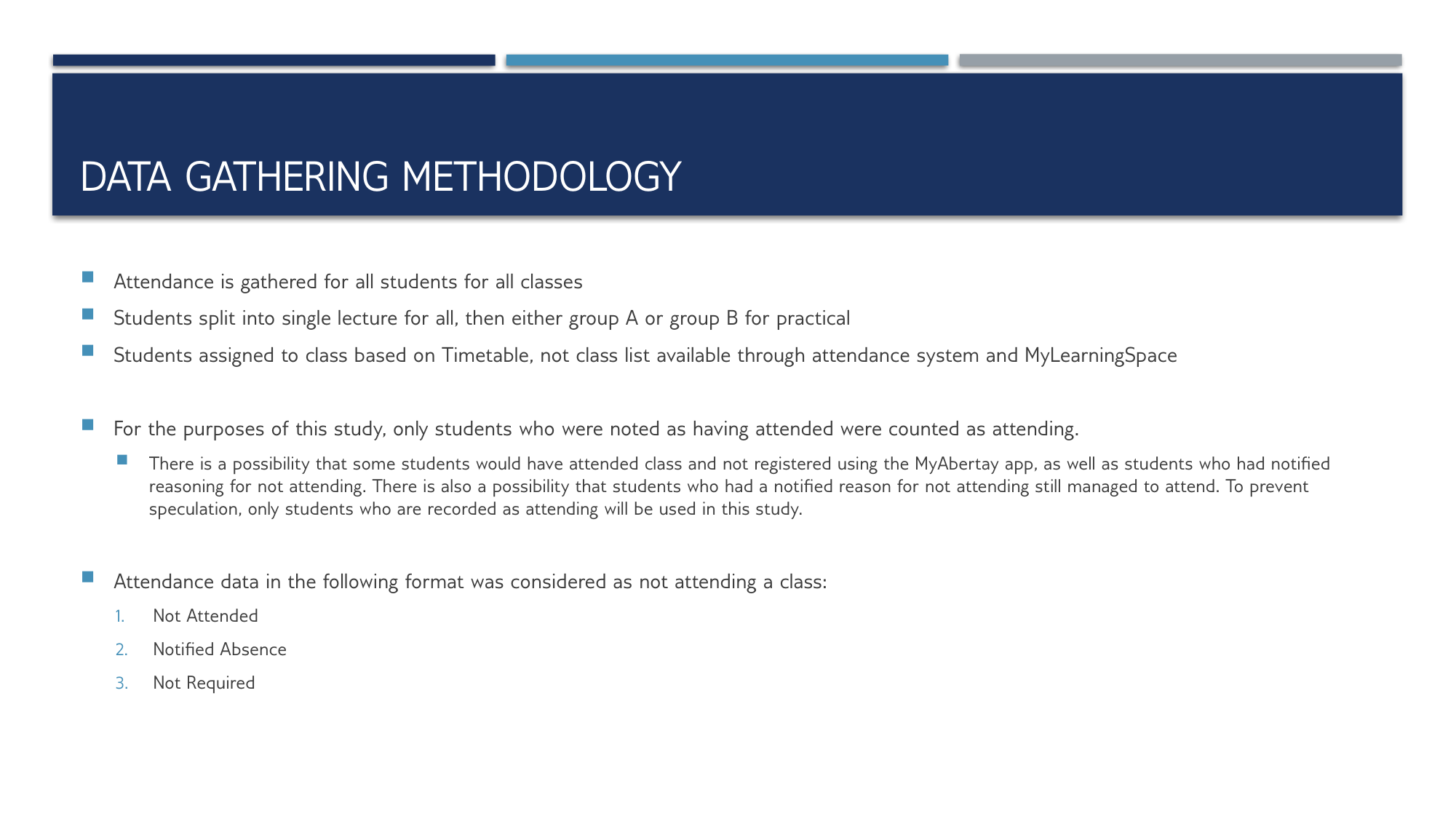

# Data Gathering methodology
Attendance is gathered for all students for all classes
Students split into single lecture for all, then either group A or group B for practical
Students assigned to class based on Timetable, not class list available through attendance system and MyLearningSpace

For the purposes of this study, only students who were noted as having attended were counted as attending.
There is a possibility that some students would have attended class and not registered using the MyAbertay app, as well as students who had notified reasoning for not attending. There is also a possibility that students who had a notified reason for not attending still managed to attend. To prevent speculation, only students who are recorded as attending will be used in this study.

Attendance data in the following format was considered as not attending a class:
Not Attended
Notified Absence
Not Required